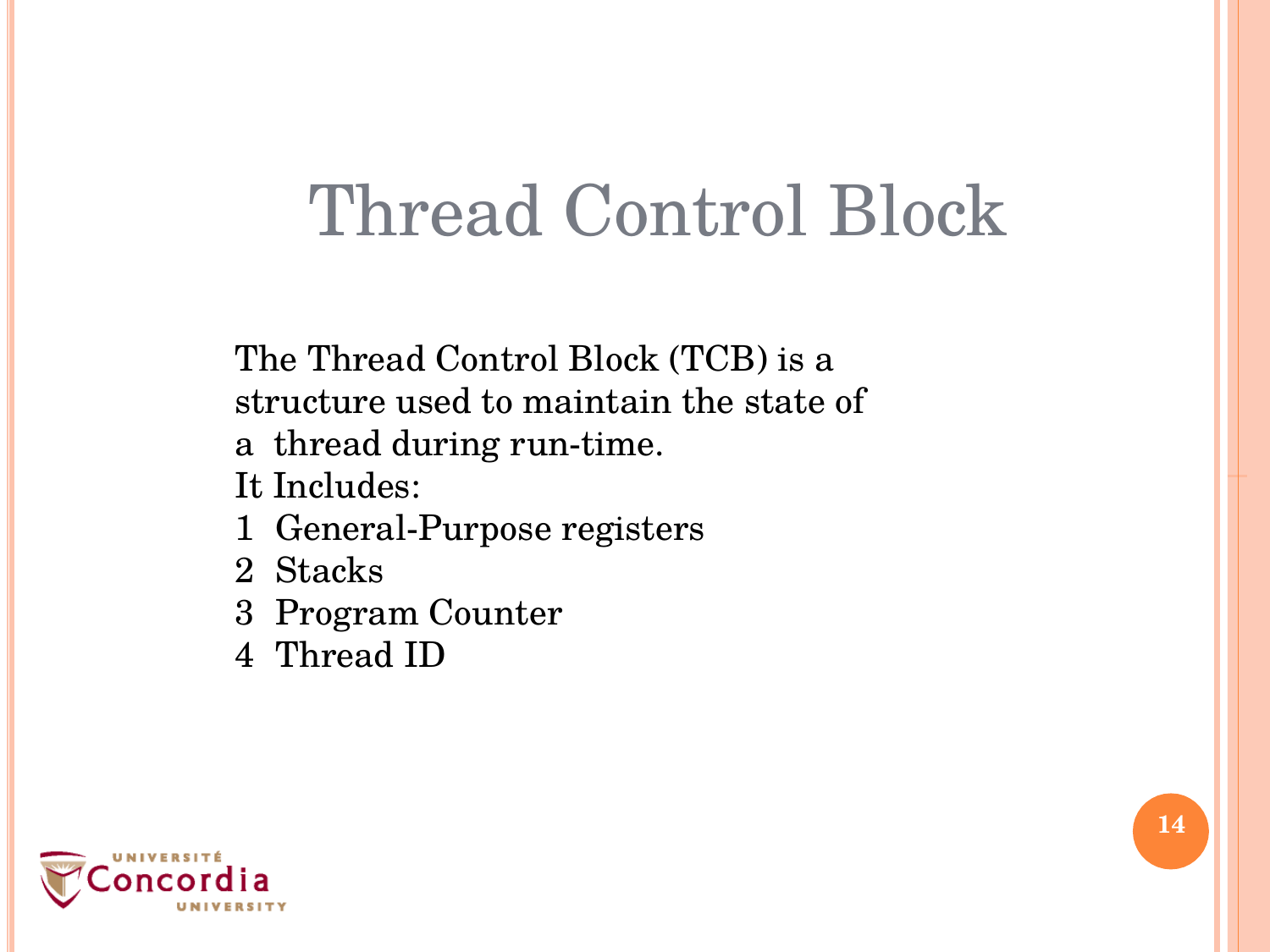

# Thread Control Block
The Thread Control Block (TCB) is a  structure used to maintain the state of a  thread during run-time.
It Includes:
General-Purpose registers
Stacks
Program Counter
Thread ID
14